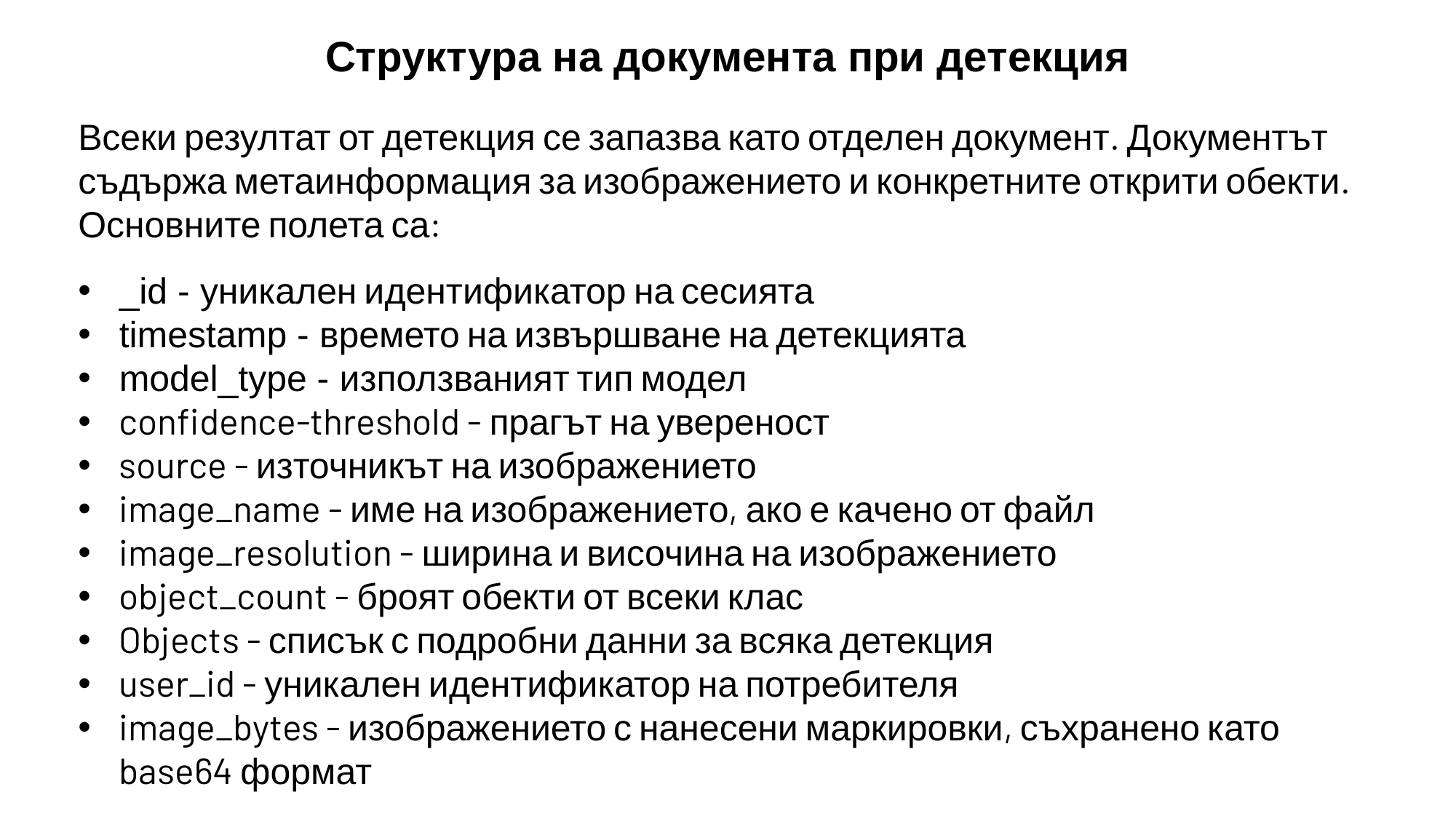

Структура на документа при детекция
Всеки резултат от детекция се запазва като отделен документ. Документът съдържа метаинформация за изображението и конкретните открити обекти. Основните полета са:

_id - уникален идентификатор на сесията
timestamp - времето на извършване на детекцията
model_type - използваният тип модел
confidence-threshold - прагът на увереност
source - източникът на изображението
image_name - име на изображението, ако е качено от файл
image_resolution - ширина и височина на изображението
object_count - броят обекти от всеки клас
Objects - списък с подробни данни за всяка детекция
user_id - уникален идентификатор на потребителя
image_bytes - изображението с нанесени маркировки, съхранено като base64 формат